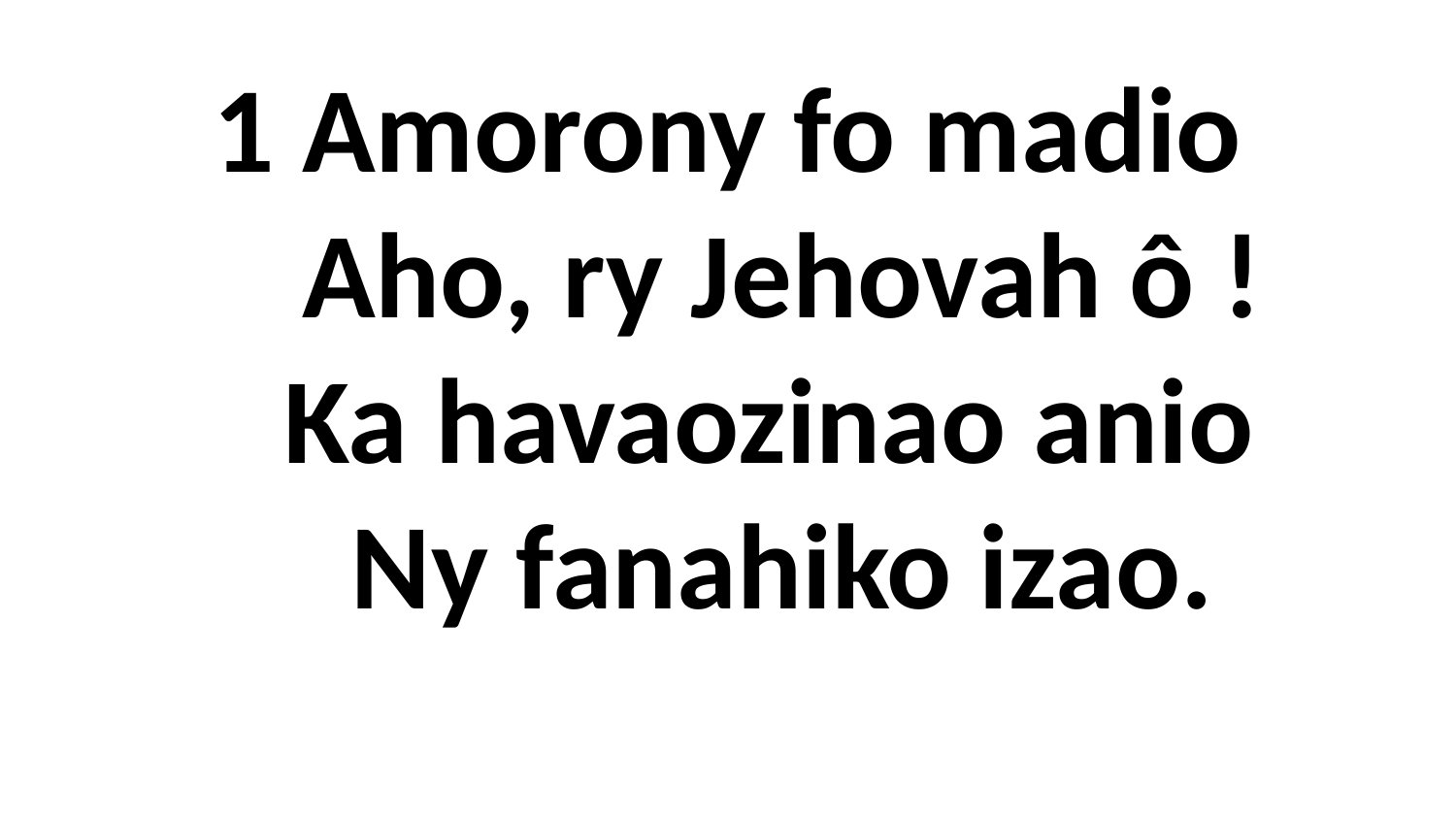

# 1 Amorony fo madio Aho, ry Jehovah ô ! Ka havaozinao anio Ny fanahiko izao.